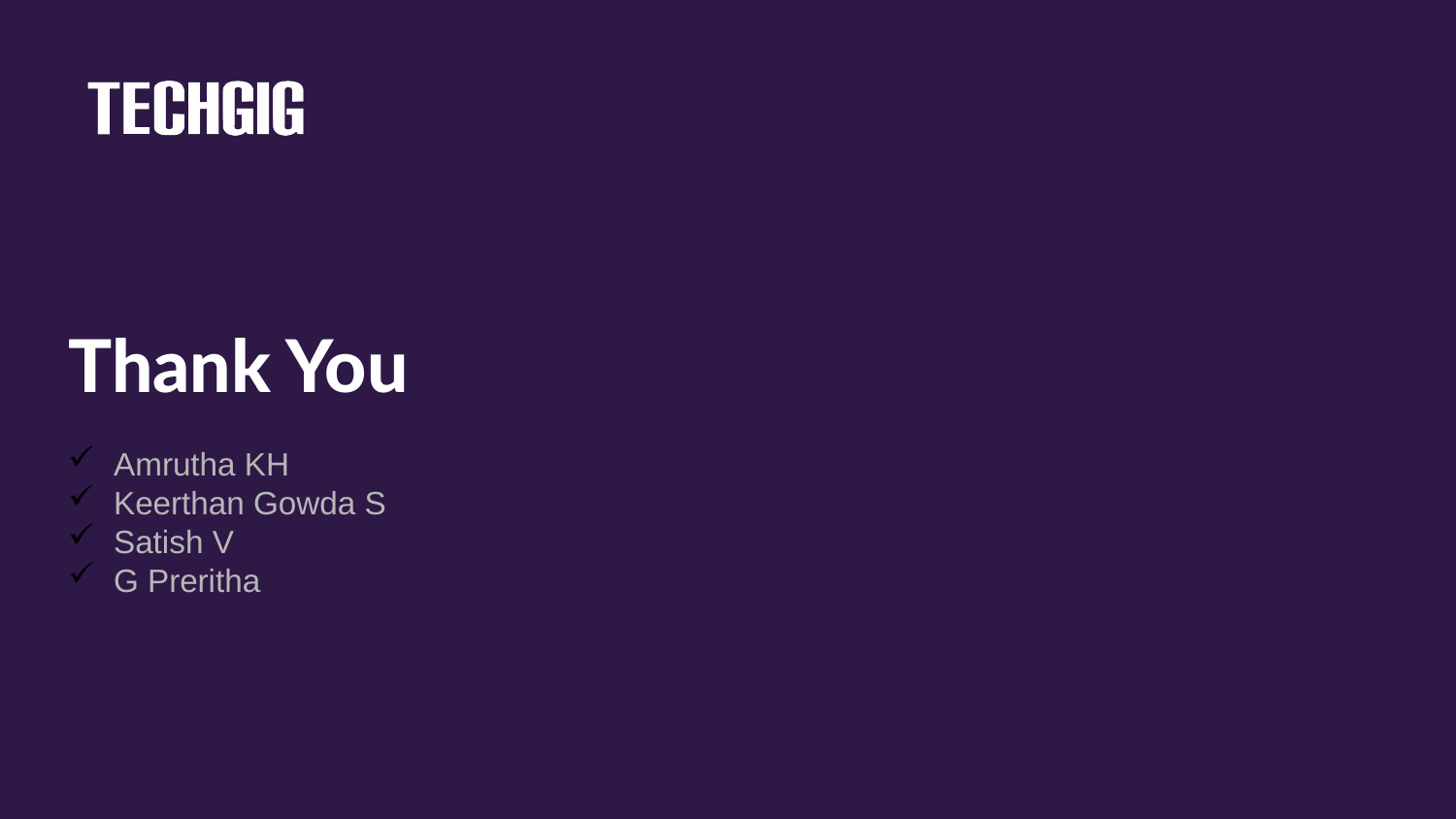

# Thank You
Amrutha KH
Keerthan Gowda S
Satish V
G Preritha